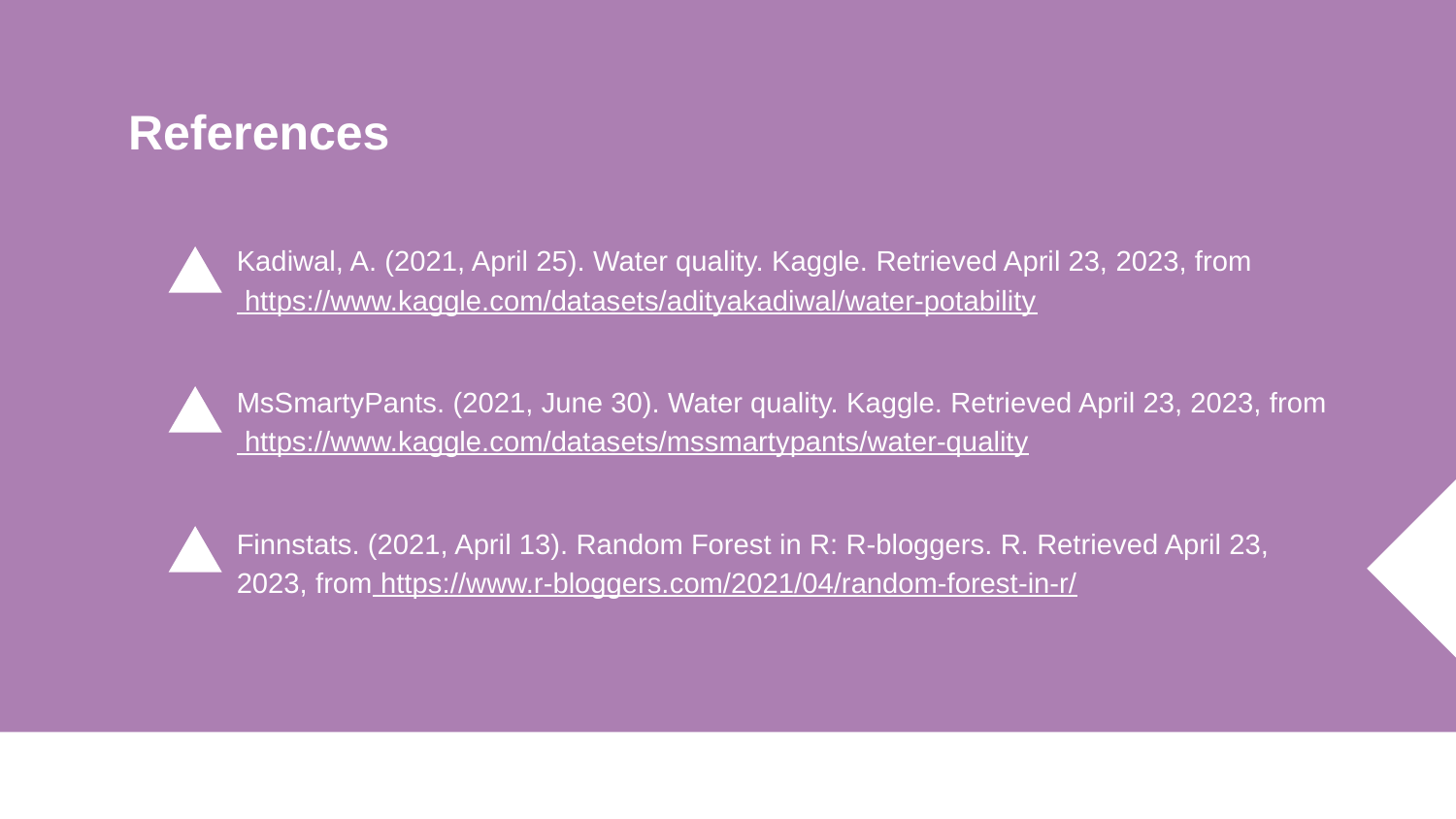

# References

Kadiwal, A. (2021, April 25). Water quality. Kaggle. Retrieved April 23, 2023, from https://www.kaggle.com/datasets/adityakadiwal/water-potability
MsSmartyPants. (2021, June 30). Water quality. Kaggle. Retrieved April 23, 2023, from https://www.kaggle.com/datasets/mssmartypants/water-quality
Finnstats. (2021, April 13). Random Forest in R: R-bloggers. R. Retrieved April 23, 2023, from https://www.r-bloggers.com/2021/04/random-forest-in-r/